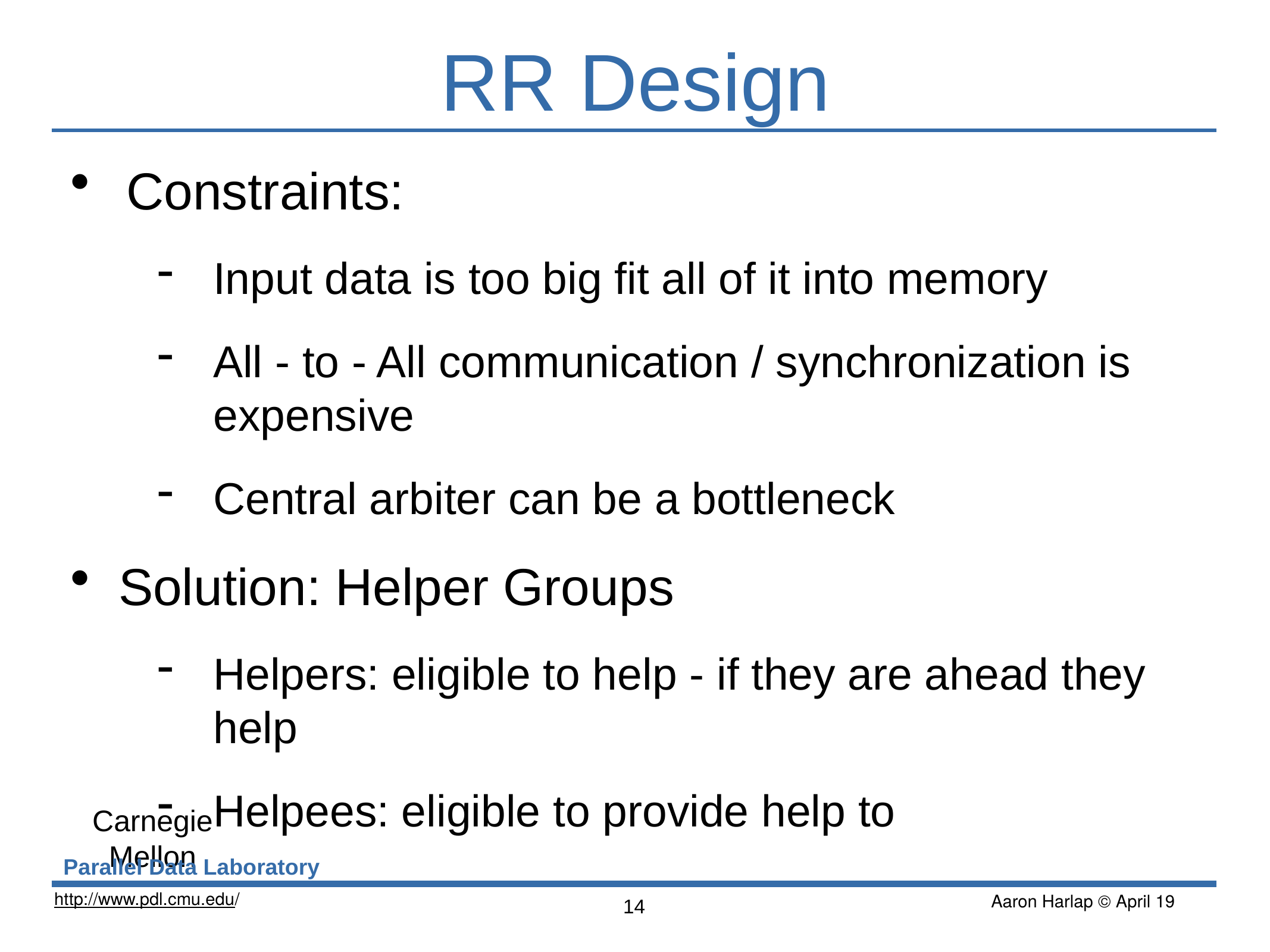

# RR Design
Constraints:
Input data is too big fit all of it into memory
All - to - All communication / synchronization is expensive
Central arbiter can be a bottleneck
Solution: Helper Groups
Helpers: eligible to help - if they are ahead they help
Helpees: eligible to provide help to
14